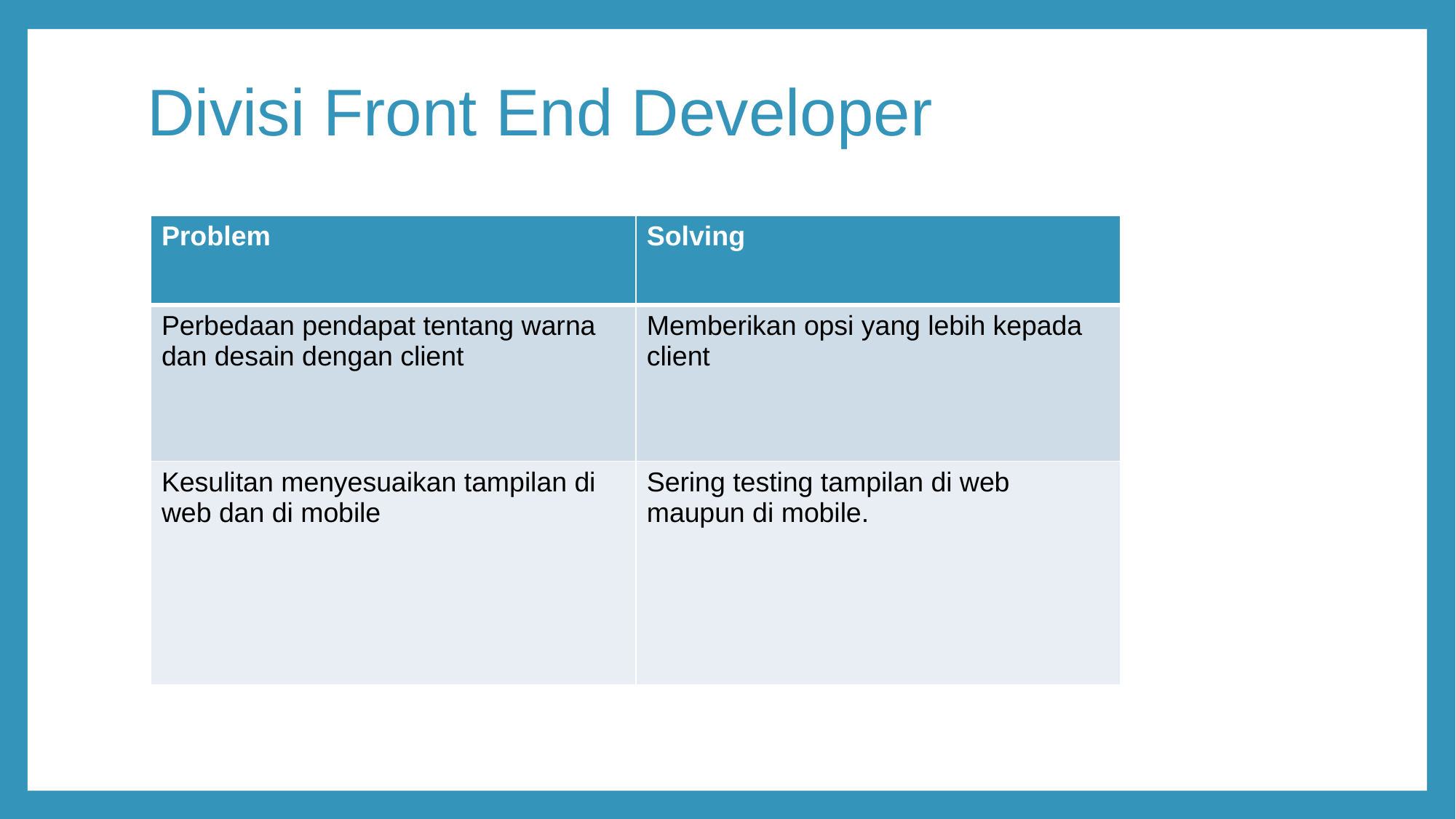

# Divisi Front End Developer
| Problem | Solving |
| --- | --- |
| Perbedaan pendapat tentang warna dan desain dengan client | Memberikan opsi yang lebih kepada client |
| Kesulitan menyesuaikan tampilan di web dan di mobile | Sering testing tampilan di web maupun di mobile. |